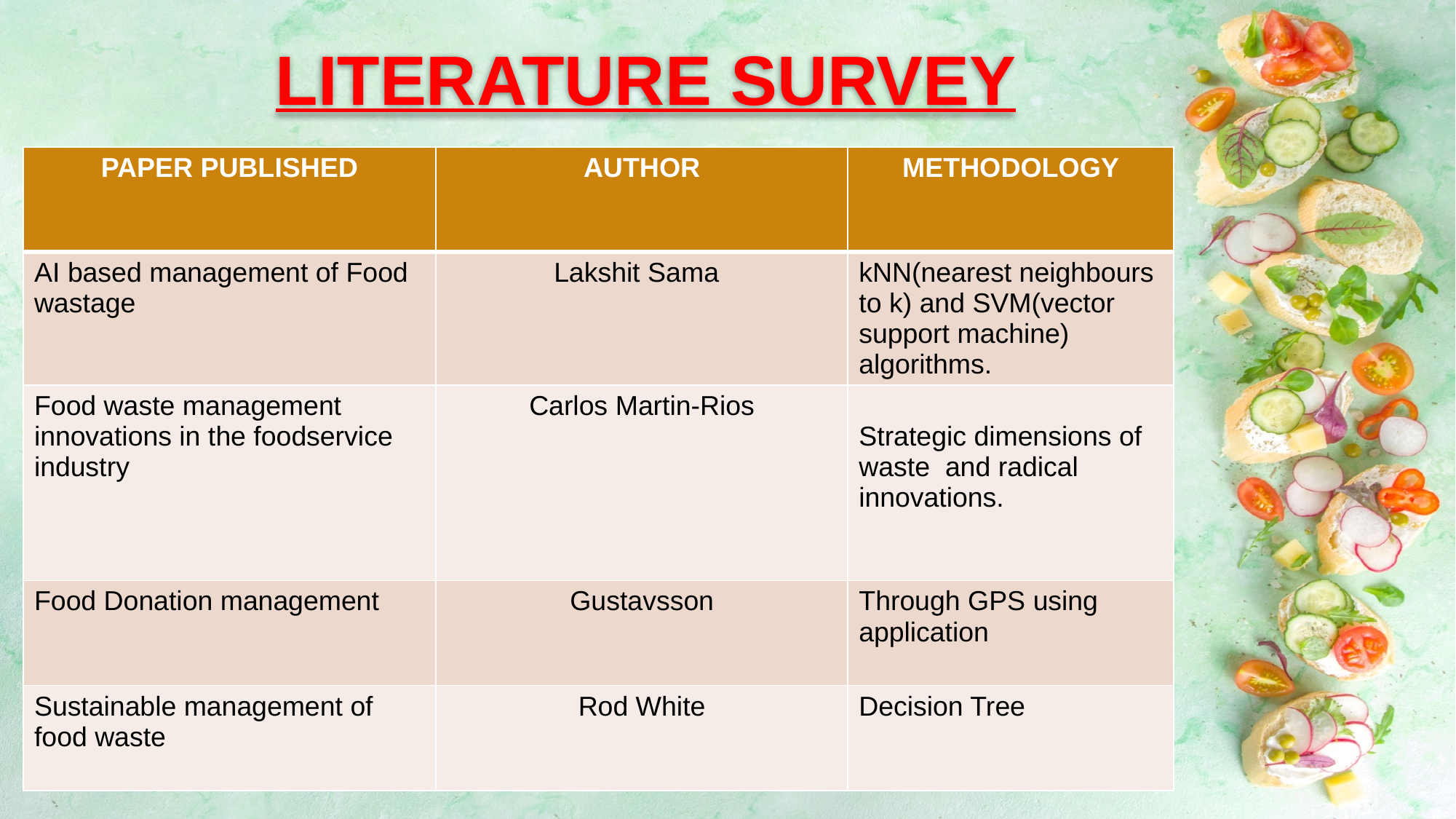

# LITERATURE SURVEY
| PAPER PUBLISHED | AUTHOR | METHODOLOGY |
| --- | --- | --- |
| AI based management of Food wastage | Lakshit Sama | kNN(nearest neighbours to k) and SVM(vector support machine) algorithms. |
| Food waste management innovations in the foodservice industry | Carlos Martin-Rios | Strategic dimensions of waste and radical innovations. |
| Food Donation management | Gustavsson | Through GPS using application |
| Sustainable management of food waste | Rod White | Decision Tree |